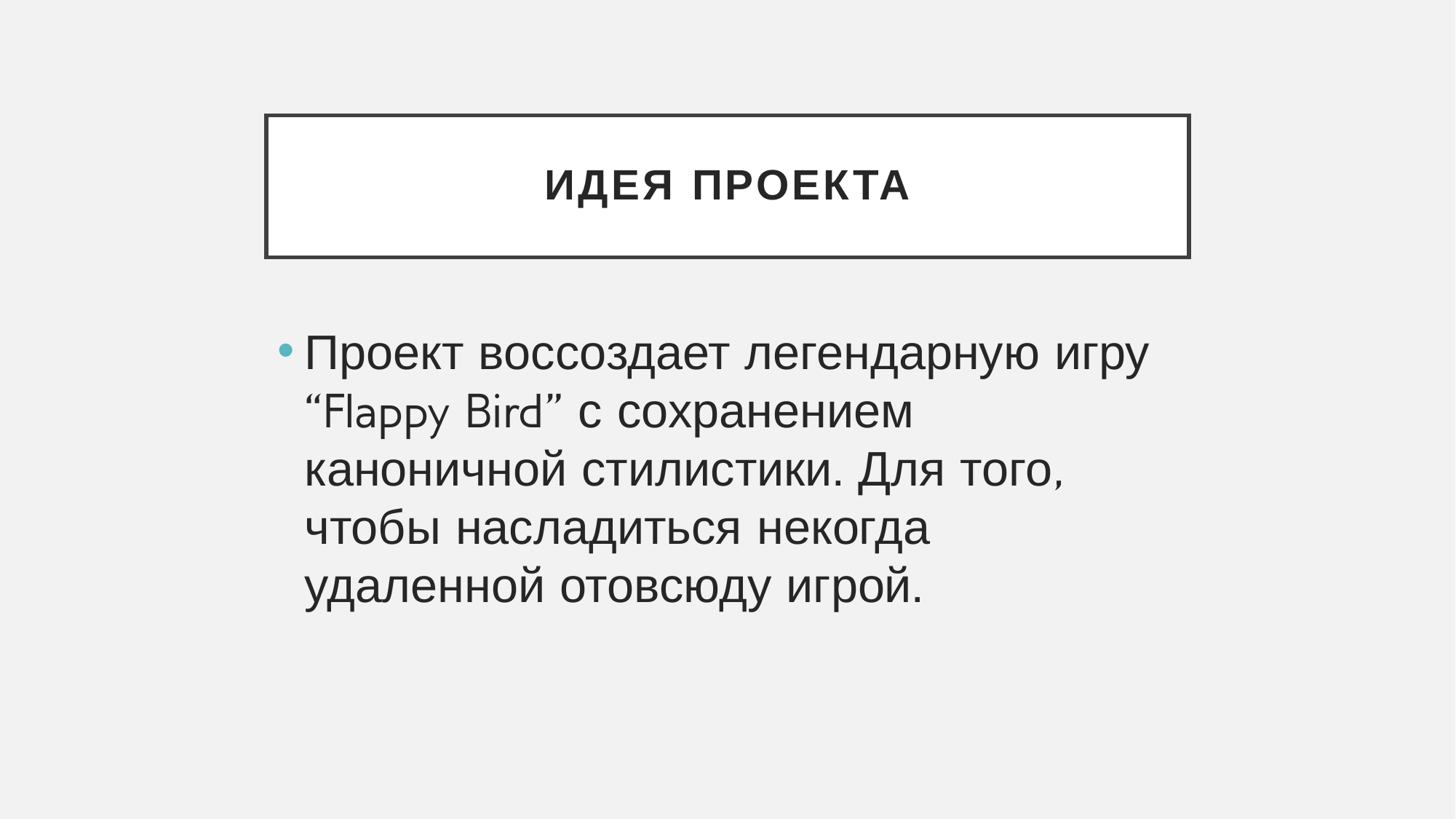

# Идея проекта
Проект воссоздает легендарную игру “Flappy Bird” с сохранением каноничной стилистики. Для того, чтобы насладиться некогда удаленной отовсюду игрой.